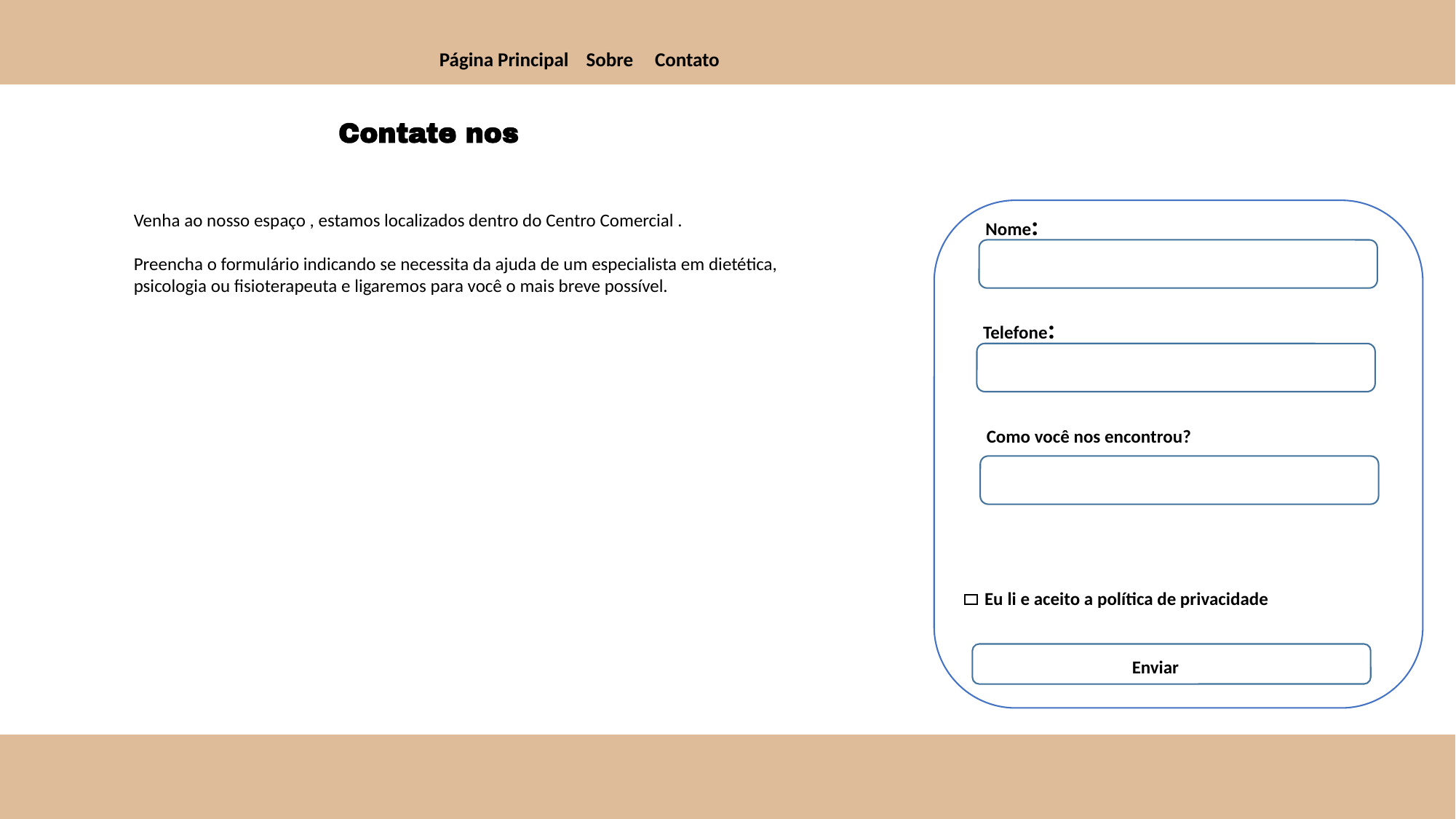

Página Principal    Sobre     Contato
Contate nos

Nome:

Venha ao nosso espaço , estamos localizados dentro do Centro Comercial .

Preencha o formulário indicando se necessita da ajuda de um especialista em dietética, psicologia ou fisioterapeuta e ligaremos para você o mais breve possível.

Telefone:

Como você nos encontrou?

Eu li e aceito a política de privacidade

Enviar